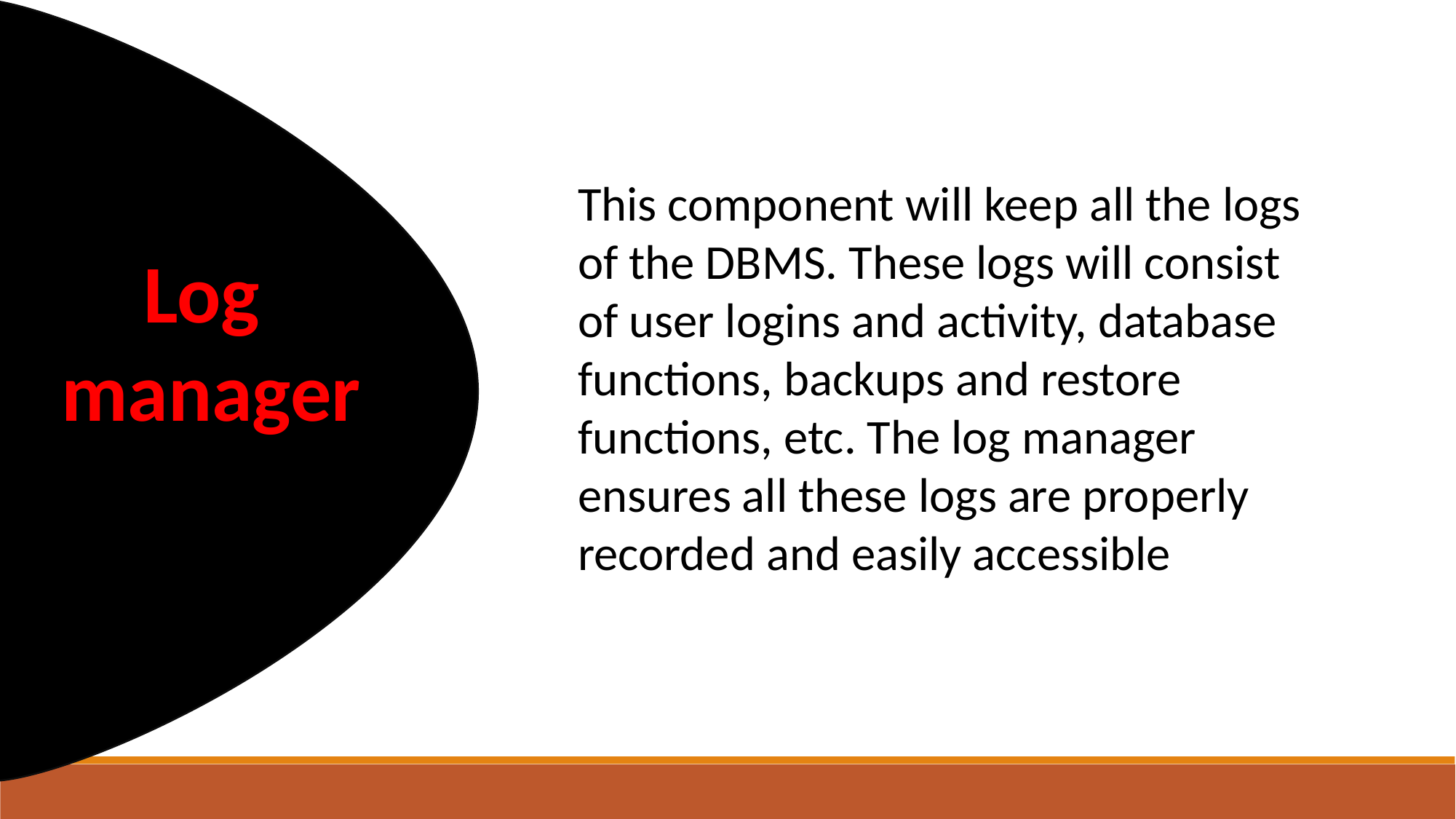

This component will keep all the logs of the DBMS. These logs will consist of user logins and activity, database functions, backups and restore functions, etc. The log manager ensures all these logs are properly recorded and easily accessible
Log
manager